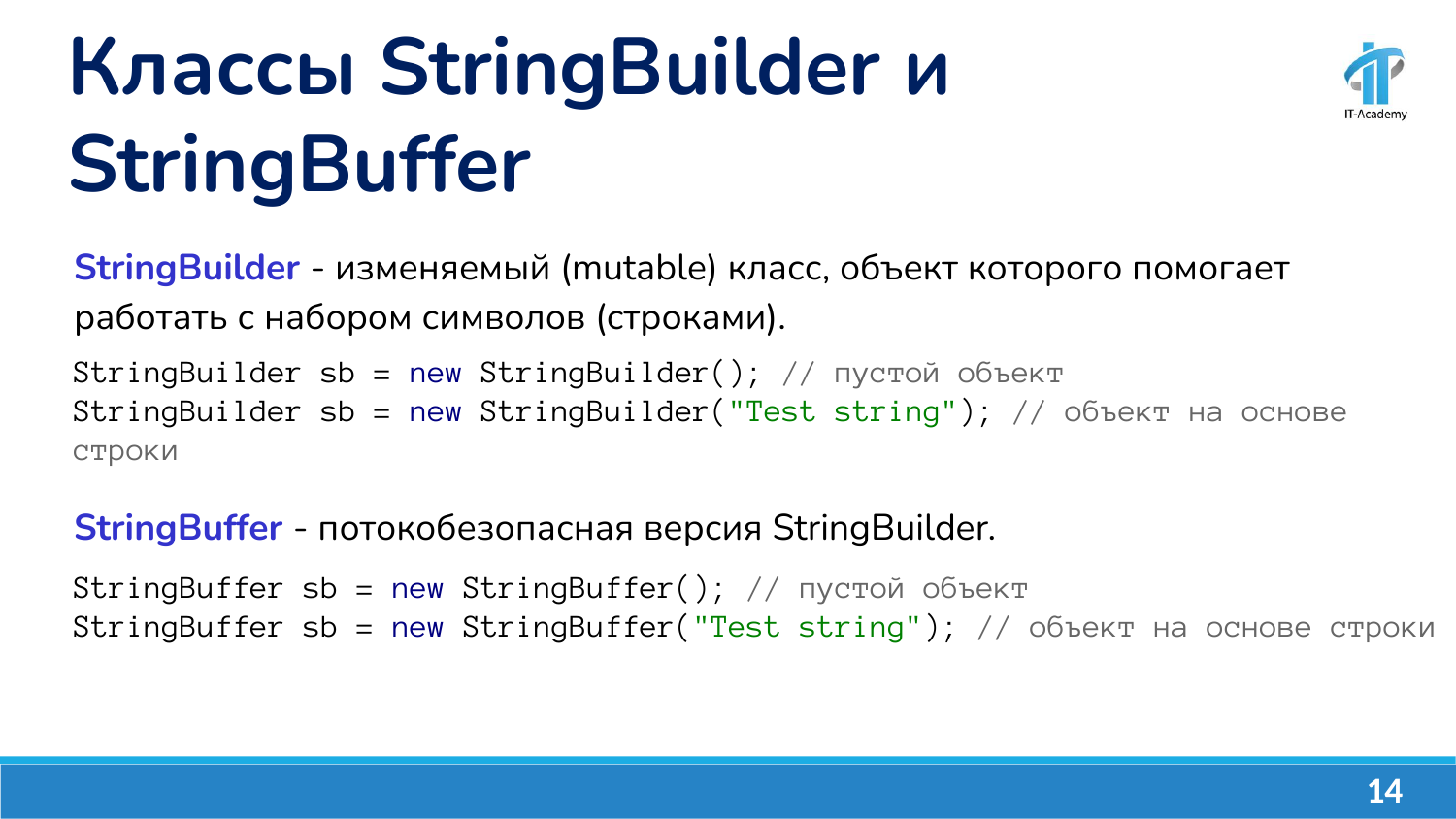

Классы StringBuilder и StringBuffer
StringBuilder - изменяемый (mutable) класс, объект которого помогает работать с набором символов (строками).
StringBuilder sb = new StringBuilder(); // пустой объект
StringBuilder sb = new StringBuilder("Test string"); // объект на основе строки
StringBuffer - потокобезопасная версия StringBuilder.
StringBuffer sb = new StringBuffer(); // пустой объект
StringBuffer sb = new StringBuffer("Test string"); // объект на основе строки
14